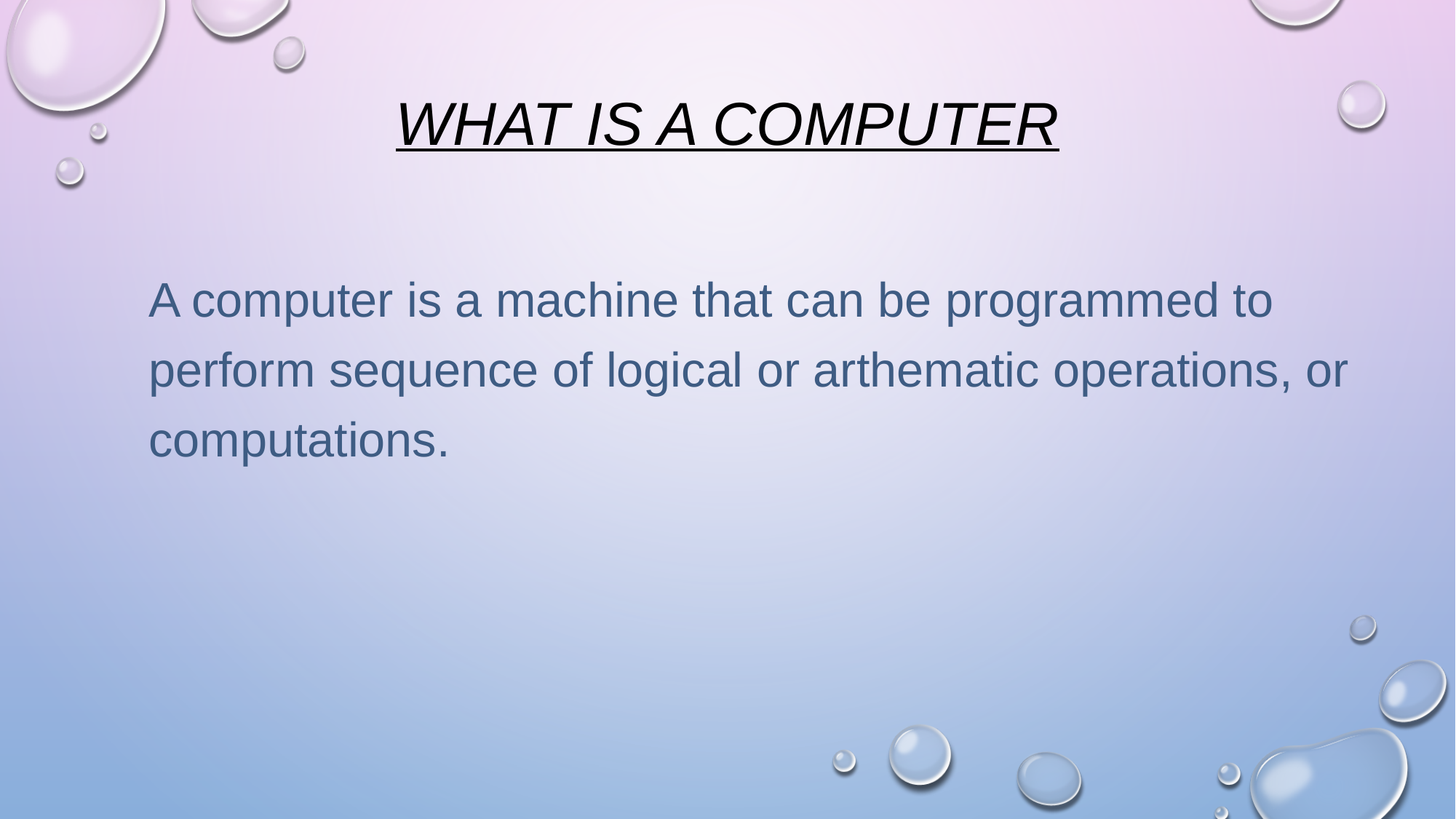

# What is a computer
A computer is a machine that can be programmed to perform sequence of logical or arthematic operations, or computations.